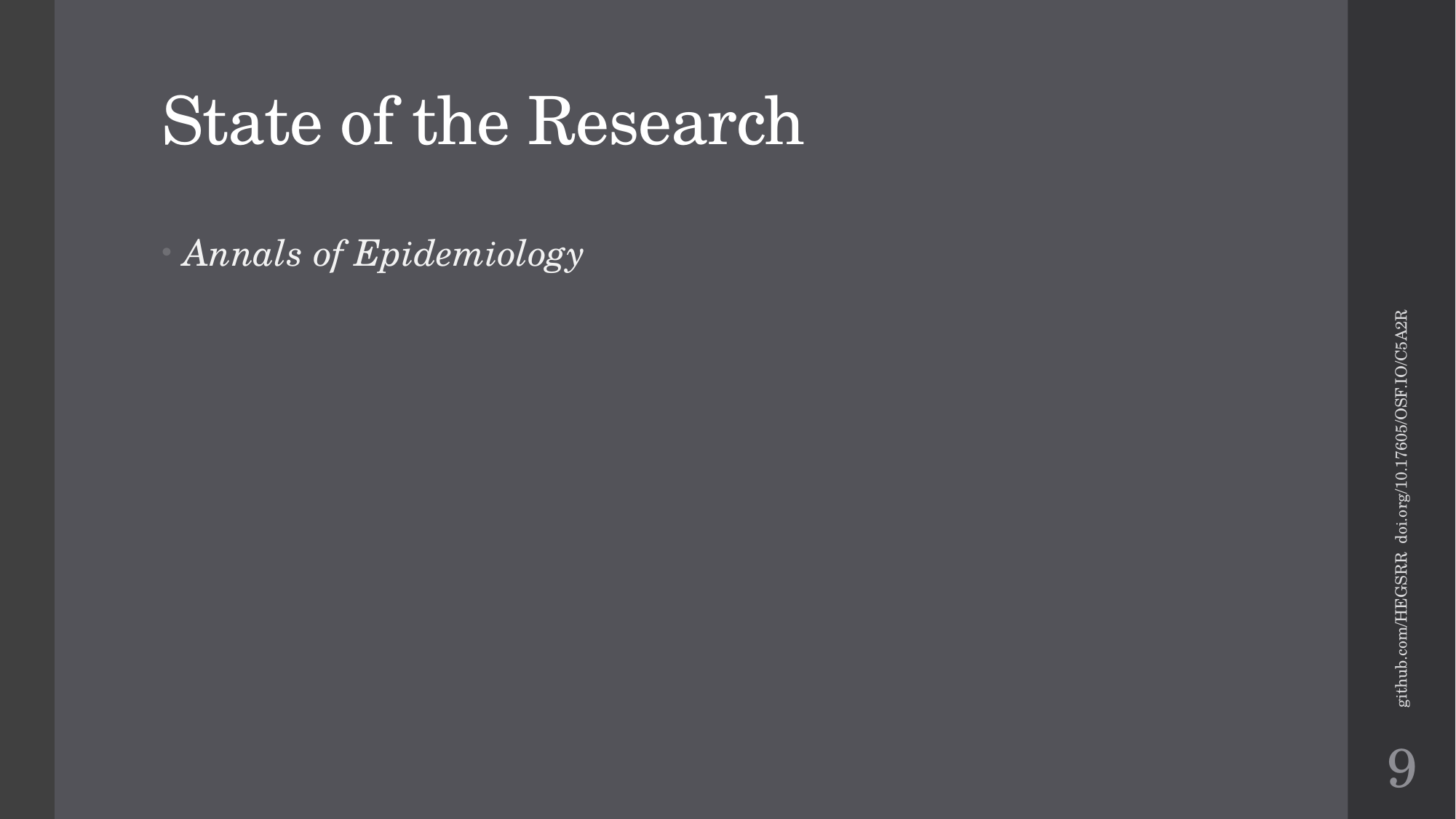

# State of the Research
Annals of Epidemiology
github.com/HEGSRR  doi.org/10.17605/OSF.IO/C5A2R
9